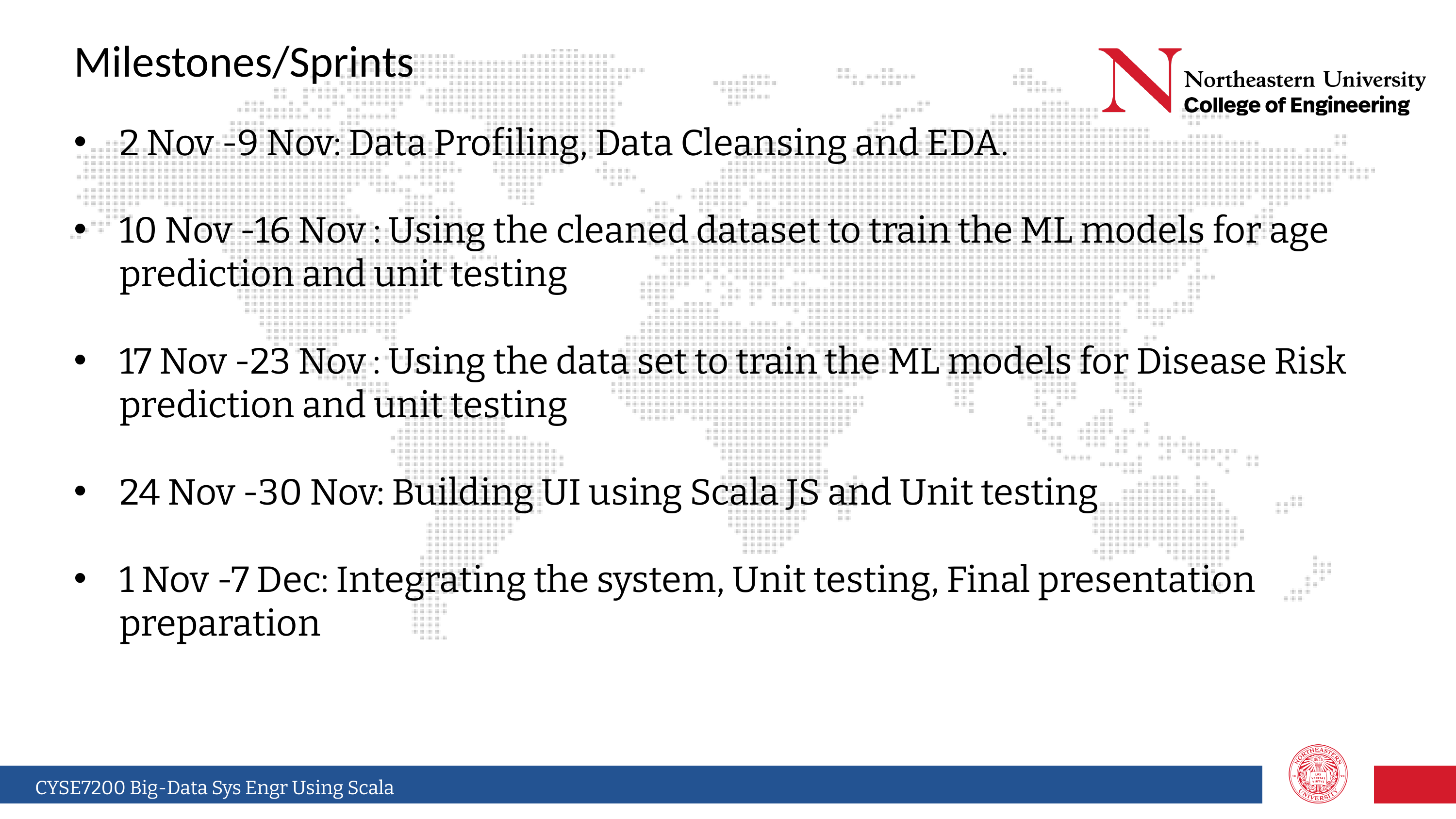

Milestones/Sprints

2 Nov -9 Nov: Data Profiling, Data Cleansing and EDA.

10 Nov -16 Nov : Using the cleaned dataset to train the ML models for age prediction and unit testing

17 Nov -23 Nov : Using the data set to train the ML models for Disease Risk prediction and unit testing

24 Nov -30 Nov: Building UI using Scala JS and Unit testing

1 Nov -7 Dec: Integrating the system, Unit testing, Final presentation preparation

CYSE7200 Big-Data Sys Engr Using Scala